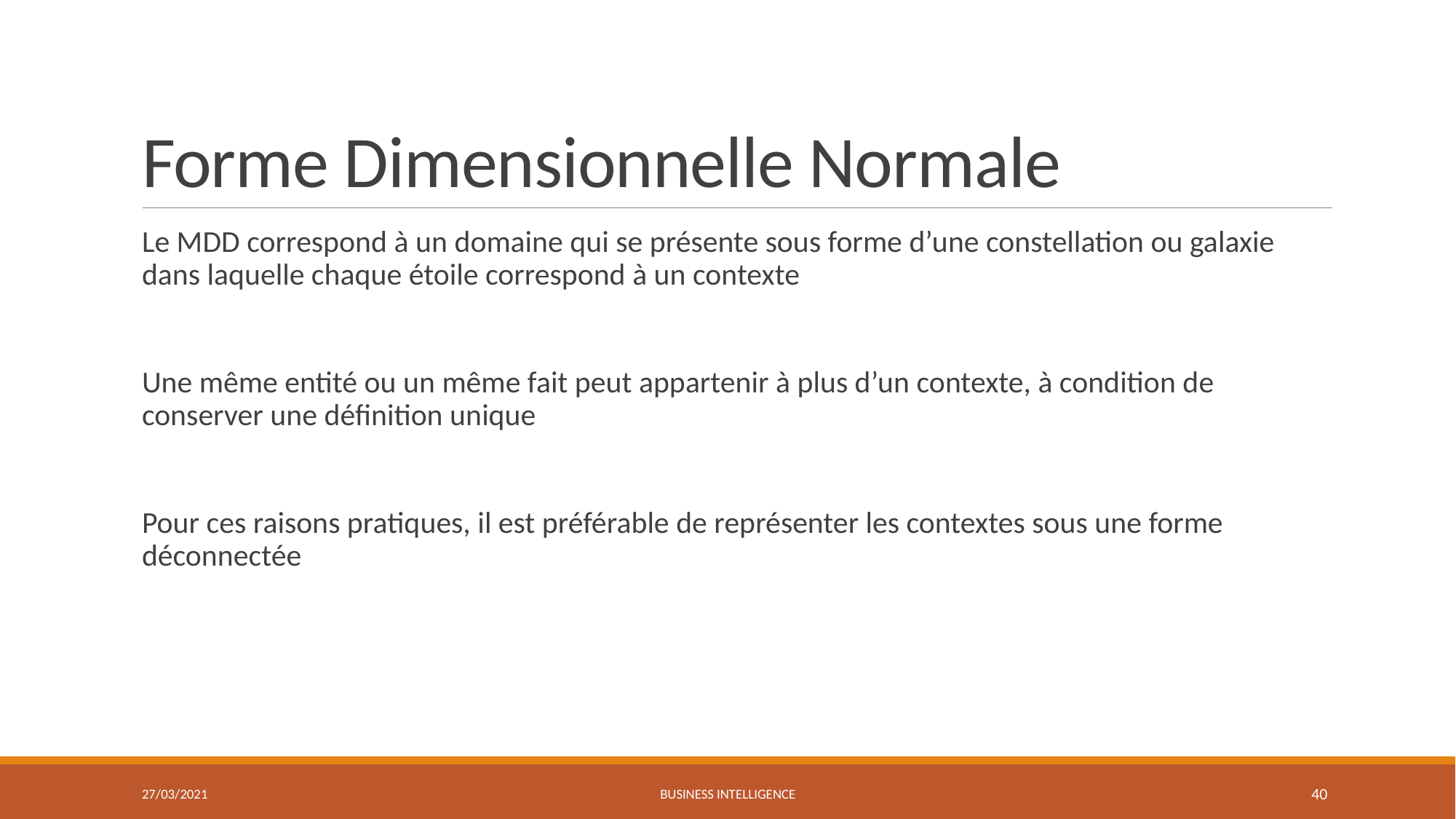

# Forme Dimensionnelle Normale
Le MDD correspond à un domaine qui se présente sous forme d’une constellation ou galaxie dans laquelle chaque étoile correspond à un contexte

Une même entité ou un même fait peut appartenir à plus d’un contexte, à condition de conserver une définition unique

Pour ces raisons pratiques, il est préférable de représenter les contextes sous une forme déconnectée
27/03/2021
Business Intelligence
40